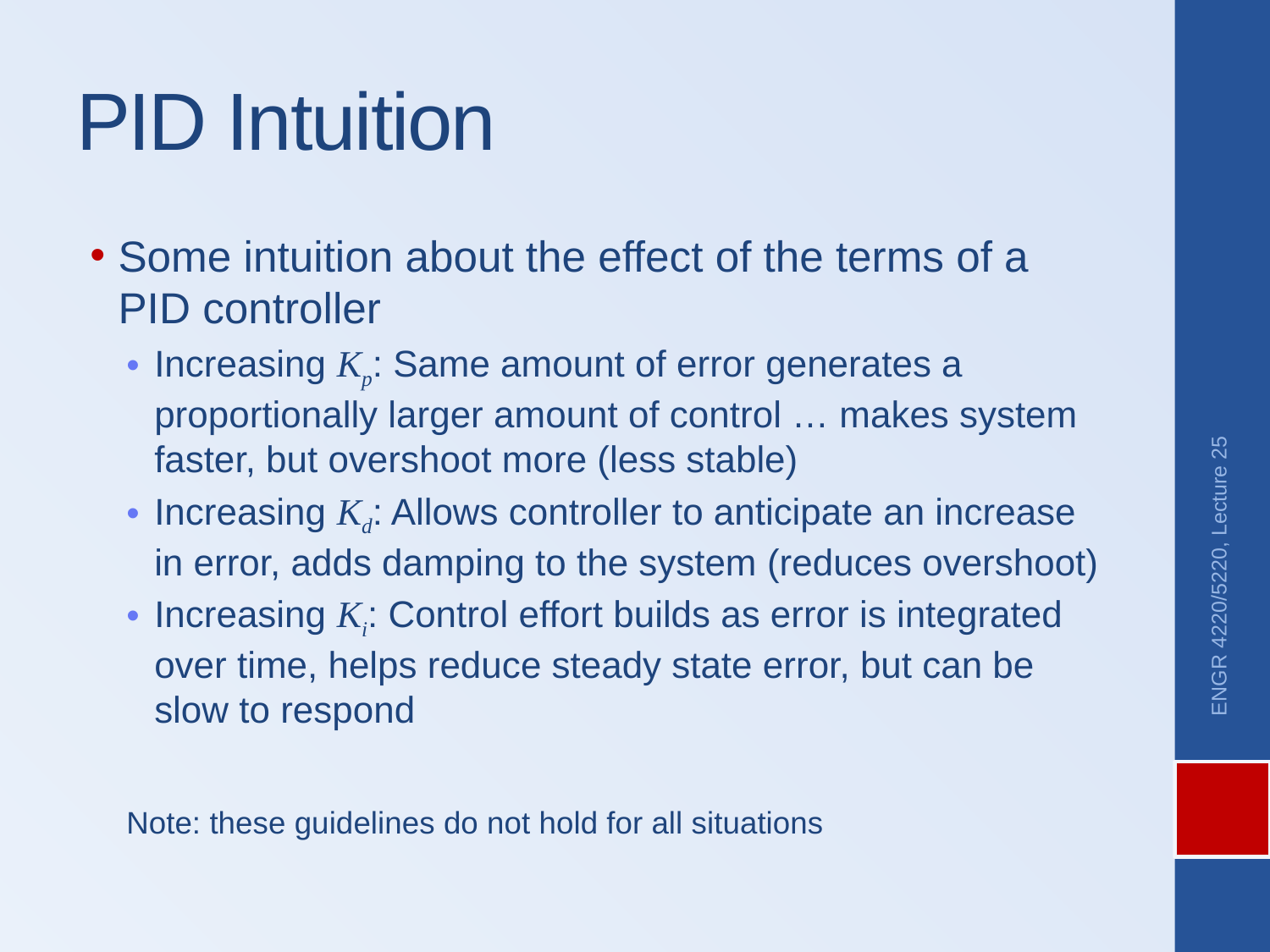

# PID Intuition
Some intuition about the effect of the terms of a PID controller
Increasing Kp: Same amount of error generates a proportionally larger amount of control … makes system faster, but overshoot more (less stable)
Increasing Kd: Allows controller to anticipate an increase in error, adds damping to the system (reduces overshoot)
Increasing Ki: Control effort builds as error is integrated over time, helps reduce steady state error, but can be slow to respond

Note: these guidelines do not hold for all situations
ENGR 4220/5220, Lecture 25